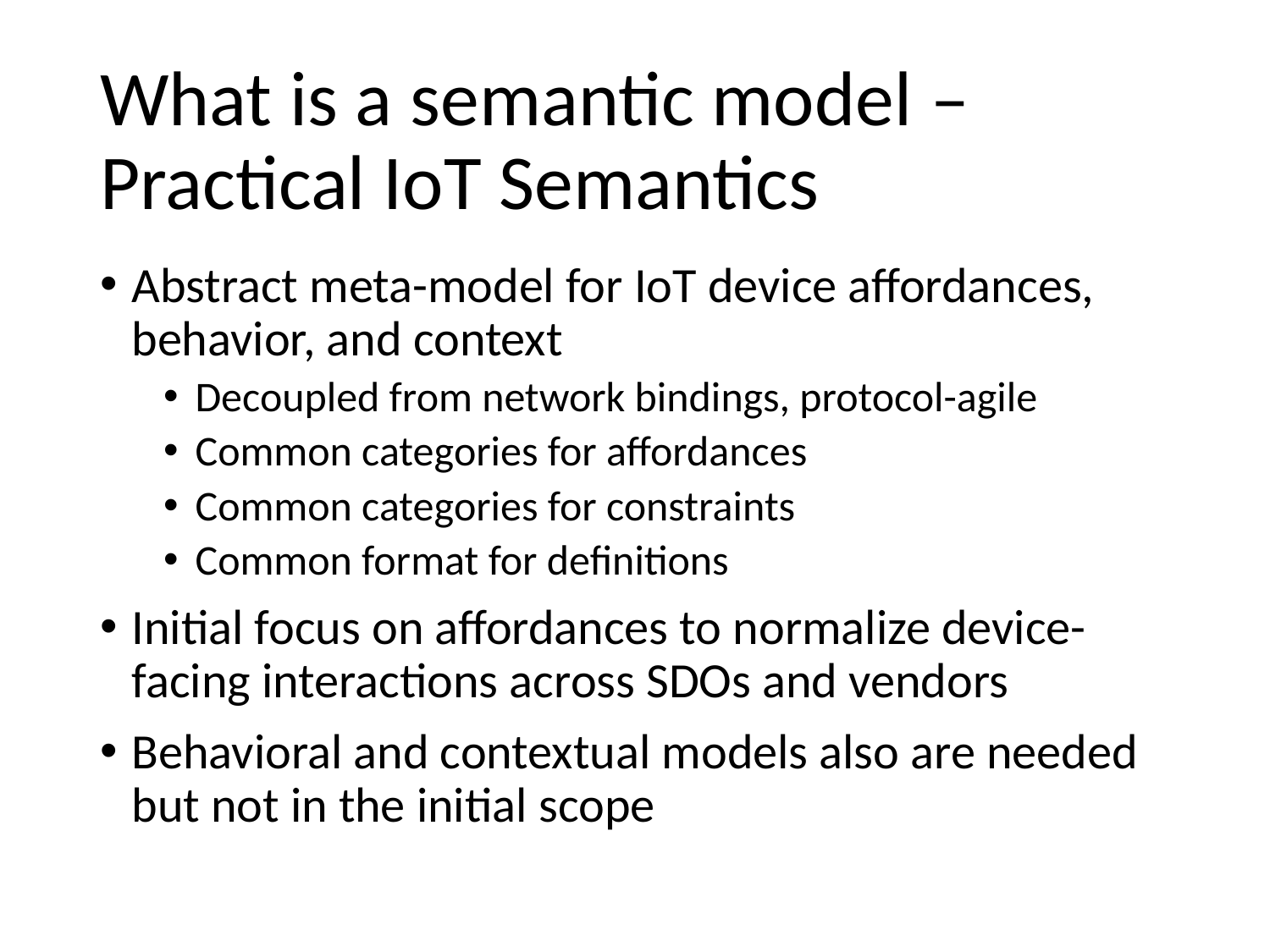

# What is a semantic model – Practical IoT Semantics
Abstract meta-model for IoT device affordances, behavior, and context
Decoupled from network bindings, protocol-agile
Common categories for affordances
Common categories for constraints
Common format for definitions
Initial focus on affordances to normalize device-facing interactions across SDOs and vendors
Behavioral and contextual models also are needed but not in the initial scope